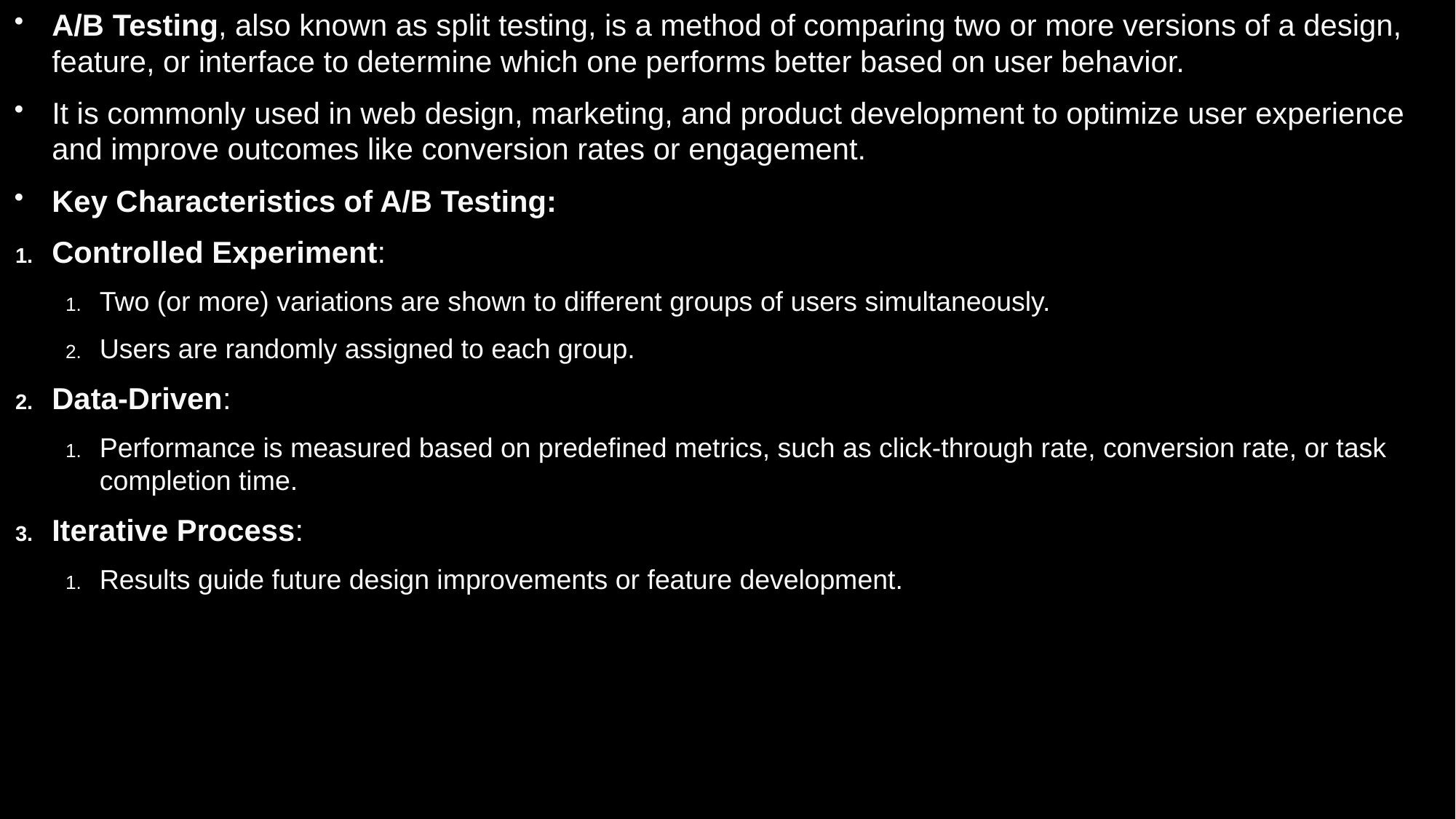

A/B Testing, also known as split testing, is a method of comparing two or more versions of a design, feature, or interface to determine which one performs better based on user behavior.
It is commonly used in web design, marketing, and product development to optimize user experience and improve outcomes like conversion rates or engagement.
Key Characteristics of A/B Testing:
Controlled Experiment:
Two (or more) variations are shown to different groups of users simultaneously.
Users are randomly assigned to each group.
Data-Driven:
Performance is measured based on predefined metrics, such as click-through rate, conversion rate, or task completion time.
Iterative Process:
Results guide future design improvements or feature development.